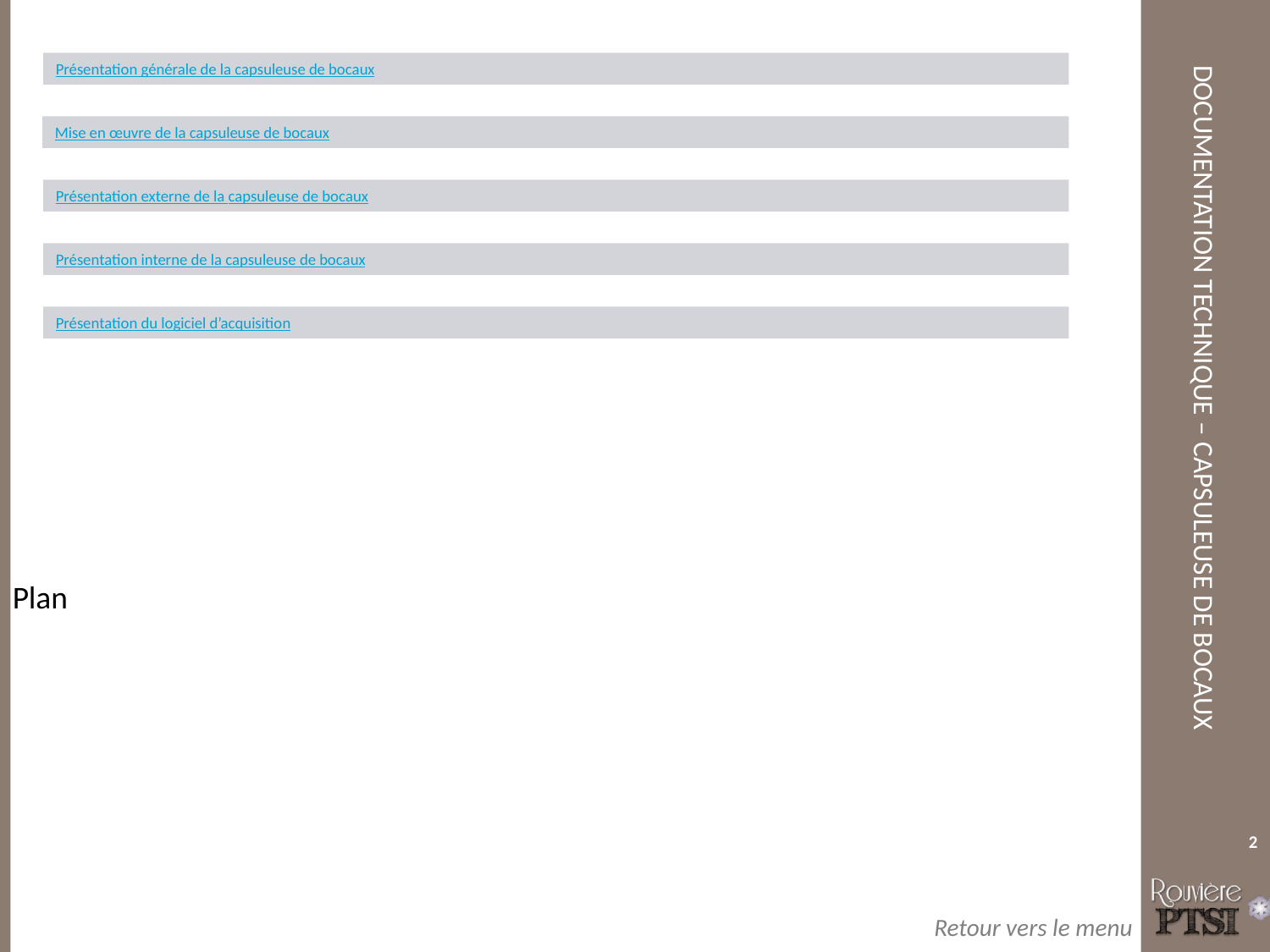

Présentation générale de la capsuleuse de bocaux

Mise en œuvre de la capsuleuse de bocaux

Présentation externe de la capsuleuse de bocaux

Présentation interne de la capsuleuse de bocaux

Présentation du logiciel d’acquisition

Plan

2
Retour vers le menu